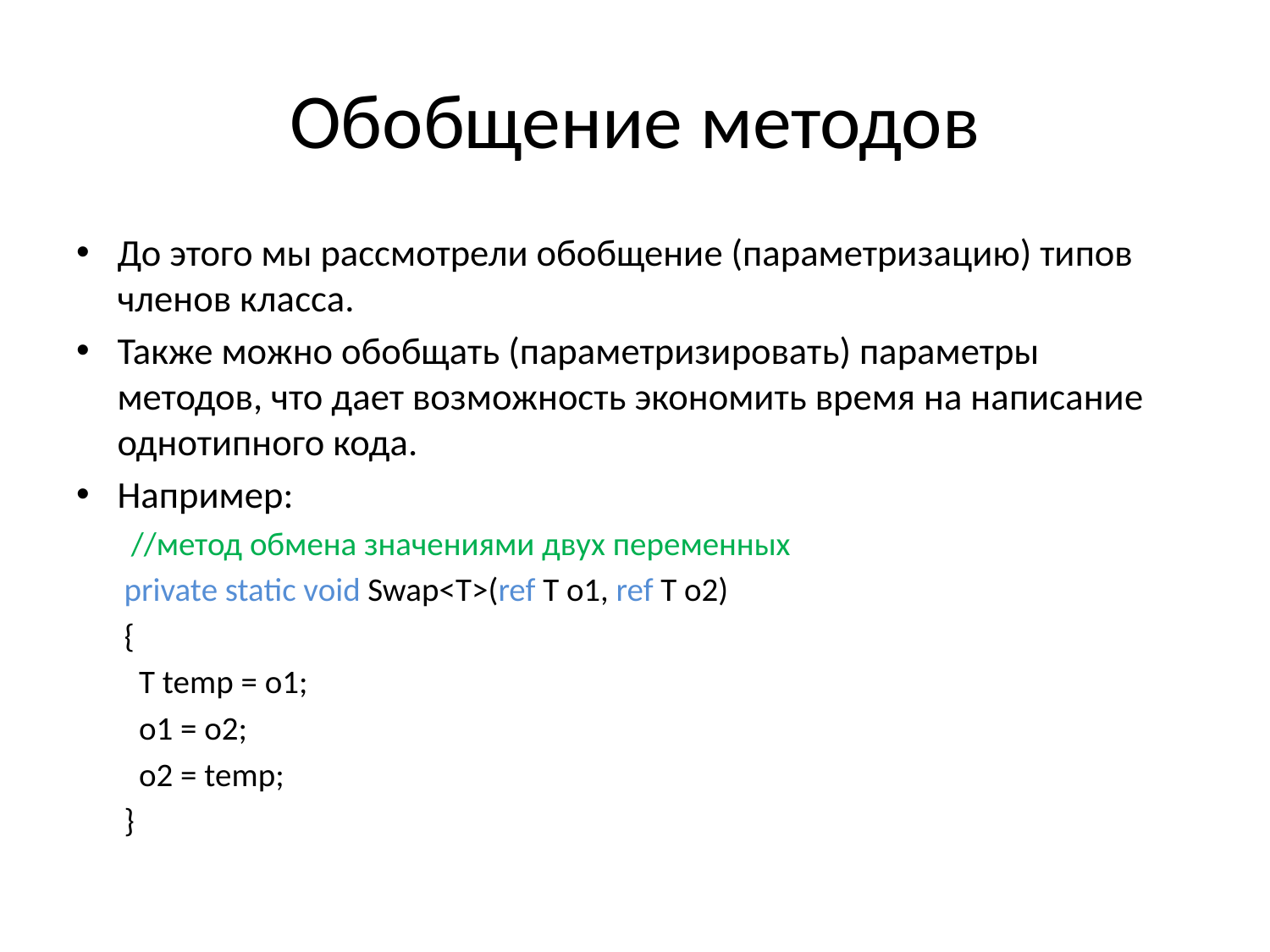

# Обобщение методов
До этого мы рассмотрели обобщение (параметризацию) типов членов класса.
Также можно обобщать (параметризировать) параметры методов, что дает возможность экономить время на написание однотипного кода.
Например:
//метод обмена значениями двух переменных
private static void Swap<T>(ref T o1, ref T o2)
{
  T temp = o1;
  o1 = o2;
  o2 = temp;
}